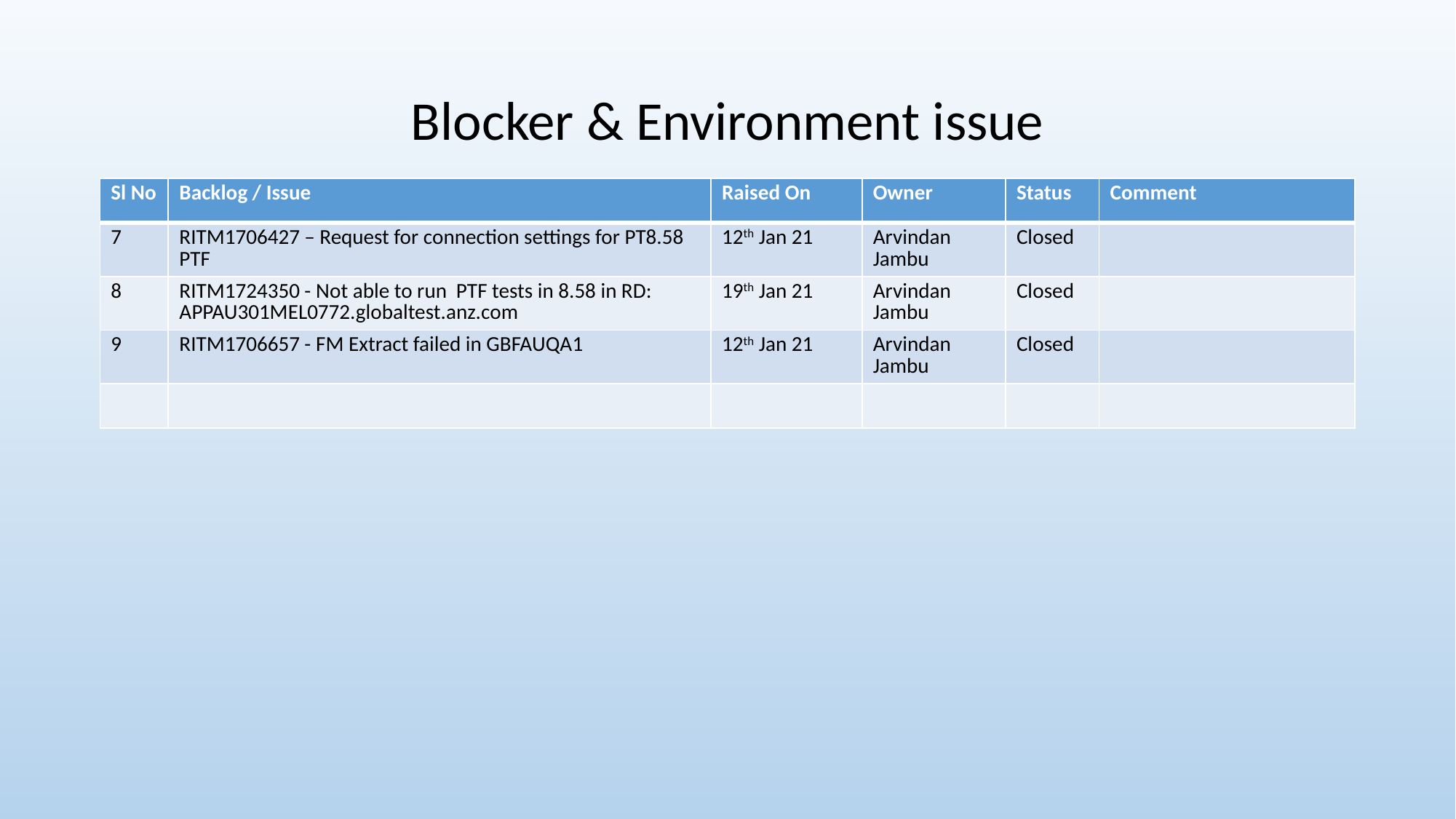

# Blocker & Environment issue
| Sl No | Backlog / Issue | Raised On | Owner | Status | Comment |
| --- | --- | --- | --- | --- | --- |
| 7 | RITM1706427 – Request for connection settings for PT8.58 PTF | 12th Jan 21 | Arvindan Jambu | Closed |  |
| 8 | RITM1724350 - Not able to run PTF tests in 8.58 in RD: APPAU301MEL0772.globaltest.anz.com | 19th Jan 21 | Arvindan Jambu | Closed |  |
| 9 | RITM1706657 - FM Extract failed in GBFAUQA1 | 12th Jan 21 | Arvindan Jambu | Closed |  |
|  |  |  |  |  |  |